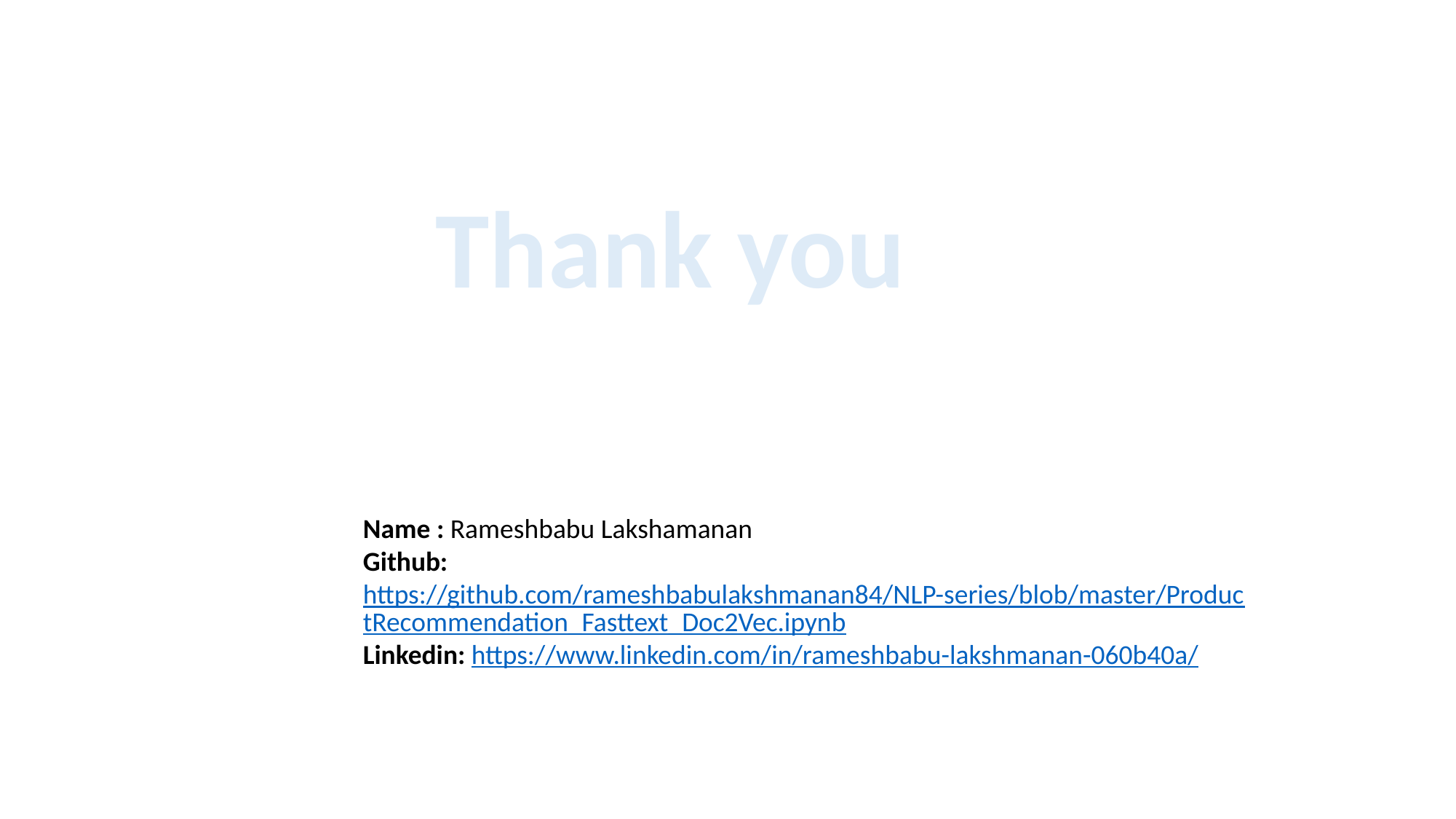

Thank you

Name : Rameshbabu Lakshamanan
Github: https://github.com/rameshbabulakshmanan84/NLP-series/blob/master/ProductRecommendation_Fasttext_Doc2Vec.ipynb
Linkedin: https://www.linkedin.com/in/rameshbabu-lakshmanan-060b40a/